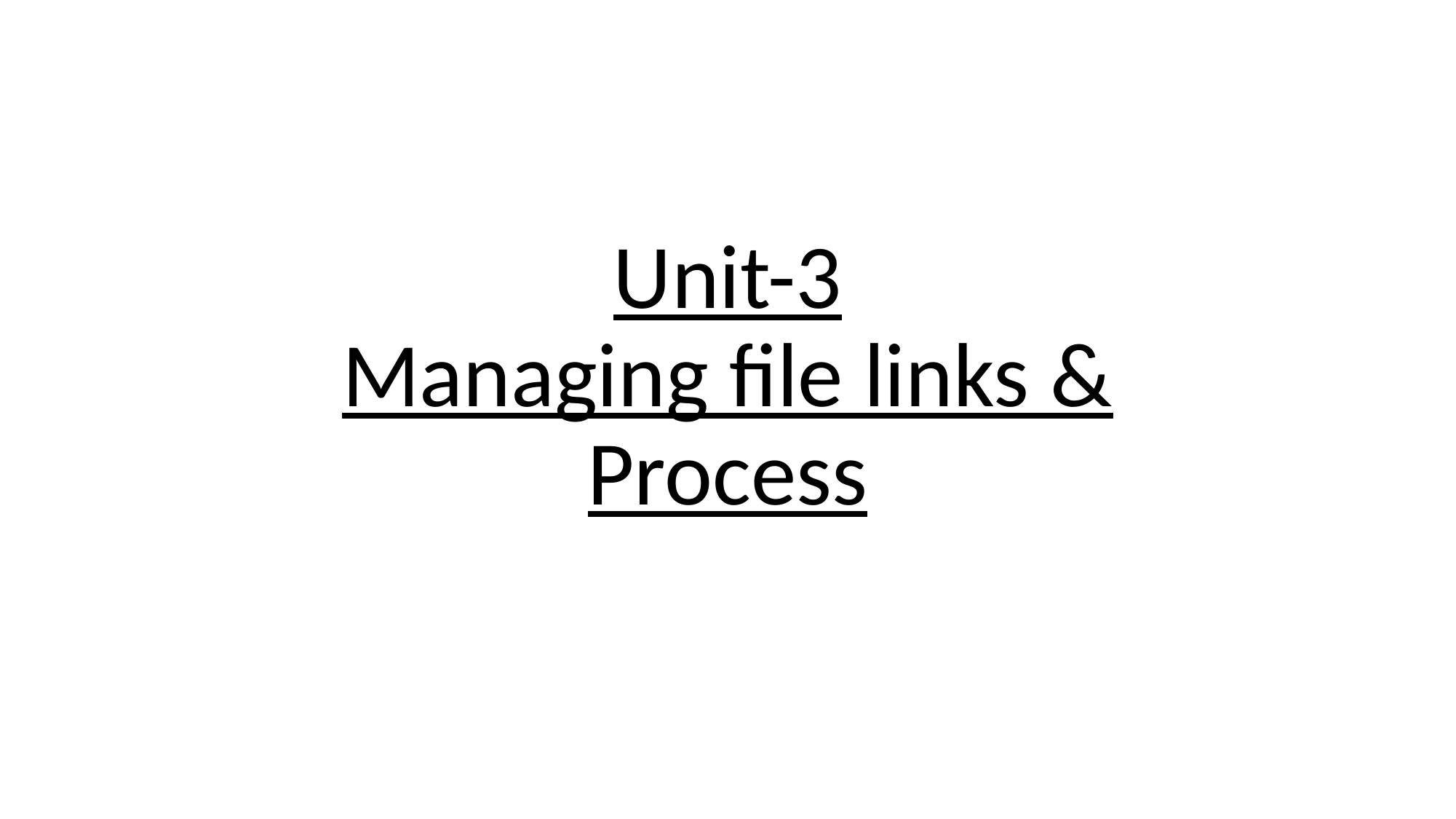

# Unit-3 Managing file links & Process